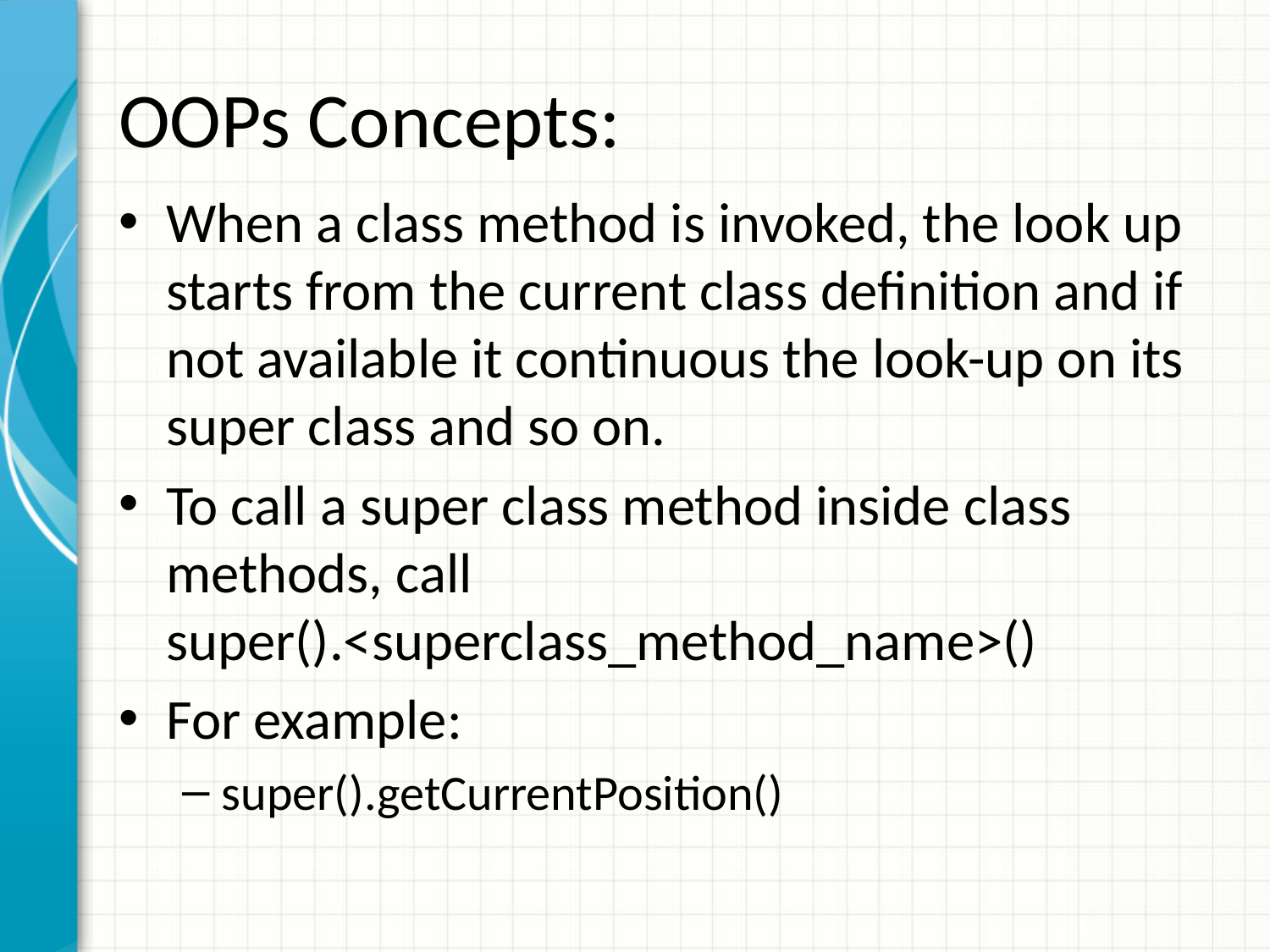

# OOPs Concepts:
When a class method is invoked, the look up starts from the current class definition and if not available it continuous the look-up on its super class and so on.
To call a super class method inside class methods, call super().<superclass_method_name>()
For example:
super().getCurrentPosition()